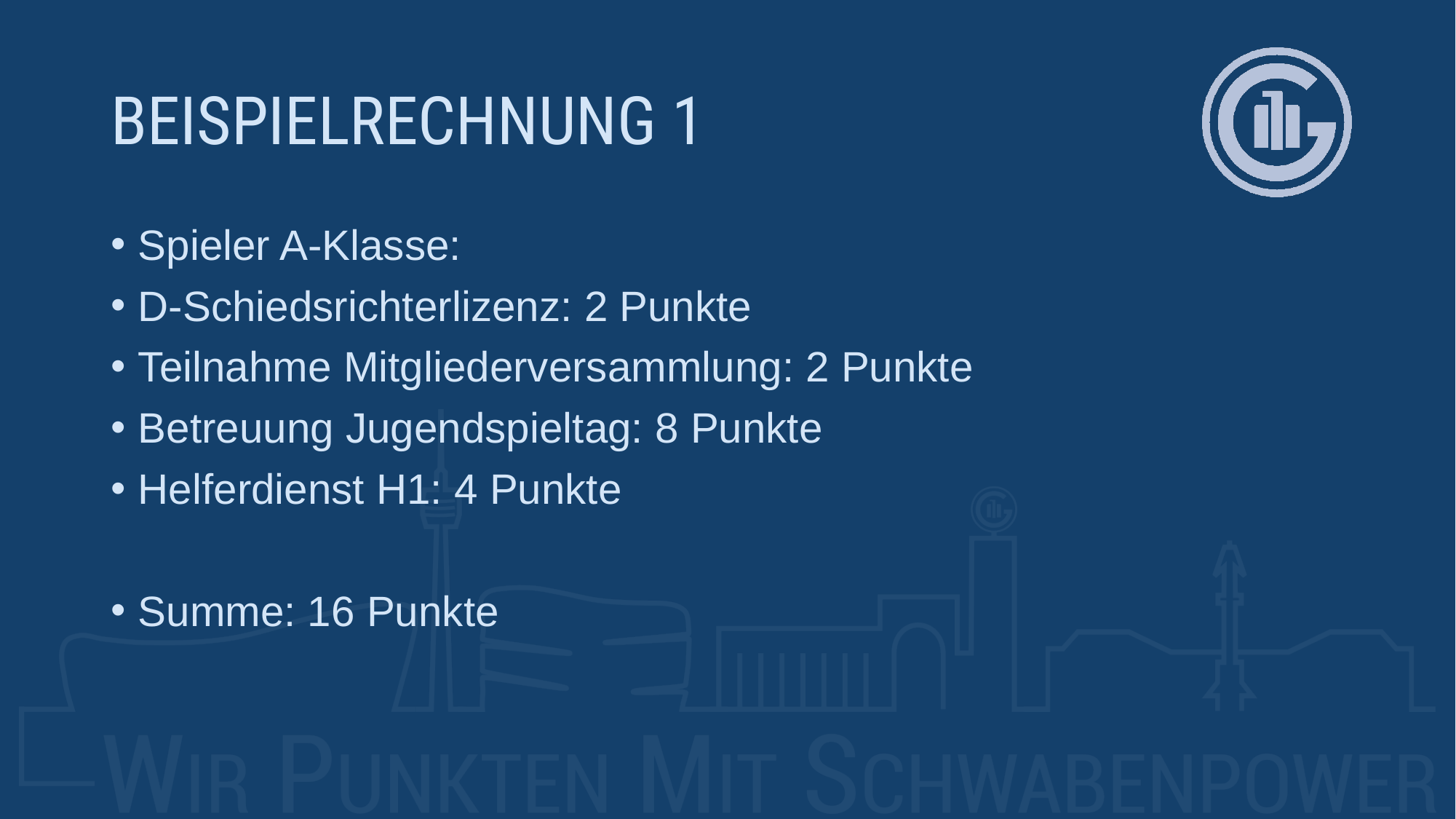

# Beispielrechnung 1
Spieler A-Klasse:
D-Schiedsrichterlizenz: 2 Punkte
Teilnahme Mitgliederversammlung: 2 Punkte
Betreuung Jugendspieltag: 8 Punkte
Helferdienst H1: 4 Punkte

Summe: 16 Punkte